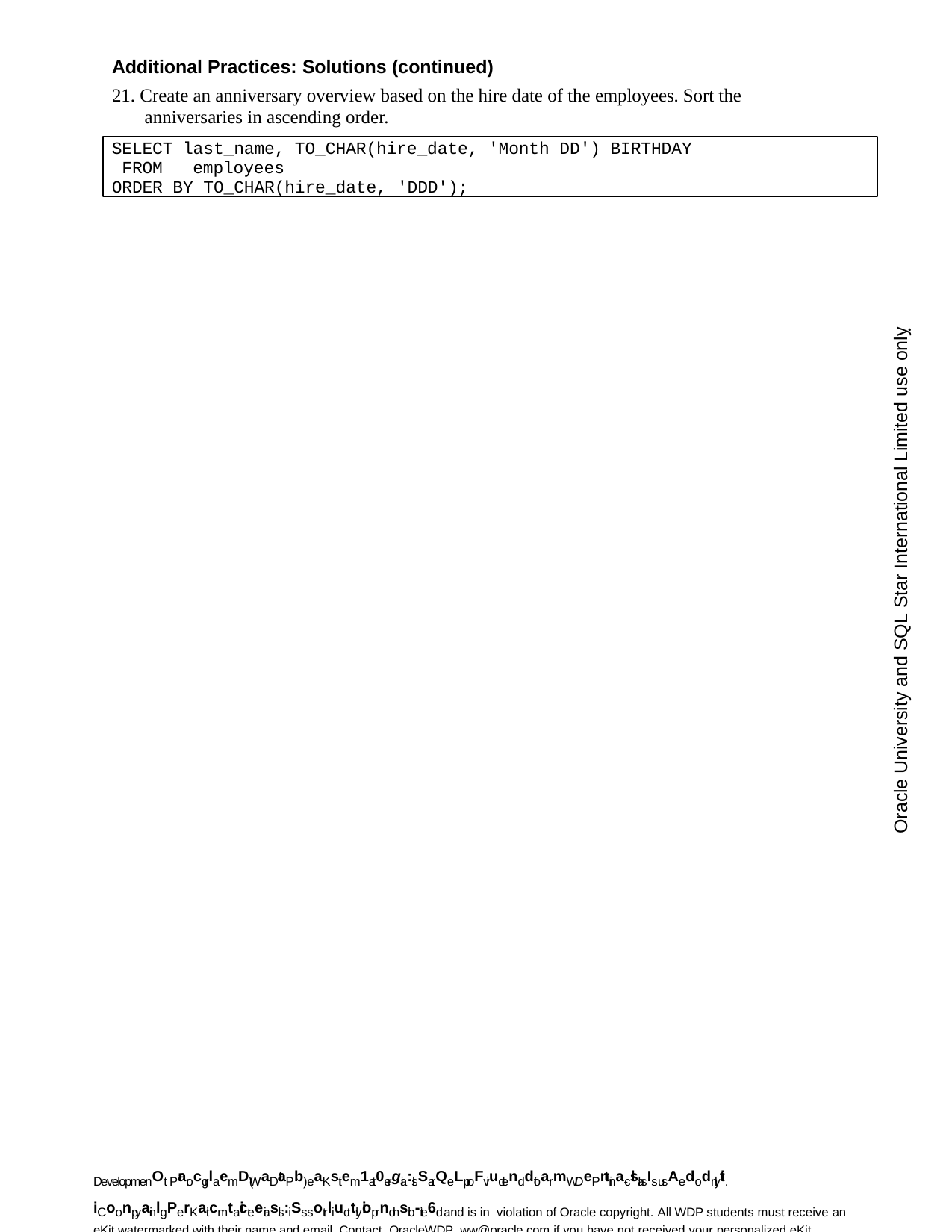

Additional Practices: Solutions (continued)
21. Create an anniversary overview based on the hire date of the employees. Sort the  anniversaries in ascending order.
SELECT last_name, TO_CHAR(hire_date, 'Month DD') BIRTHDAY  FROM	employees
ORDER BY TO_CHAR(hire_date, 'DDD');
Oracle University and SQL Star International Limited use onlyฺ
DevelopmenOt PrarocgrlaemD(WaDtaPb) eaKsitem1at0ergia:lsSarQe LproFviudenddfoarmWDePntina-clslasIs usAedodnlyit. iCoonpyainlgPerKaitcmtaicteeriasls: iSs sotrliucttlyioprnohsib-ite6d and is in  violation of Oracle copyright. All WDP students must receive an eKit watermarked with their name and email. Contact  OracleWDP_ww@oracle.com if you have not received your personalized eKit.